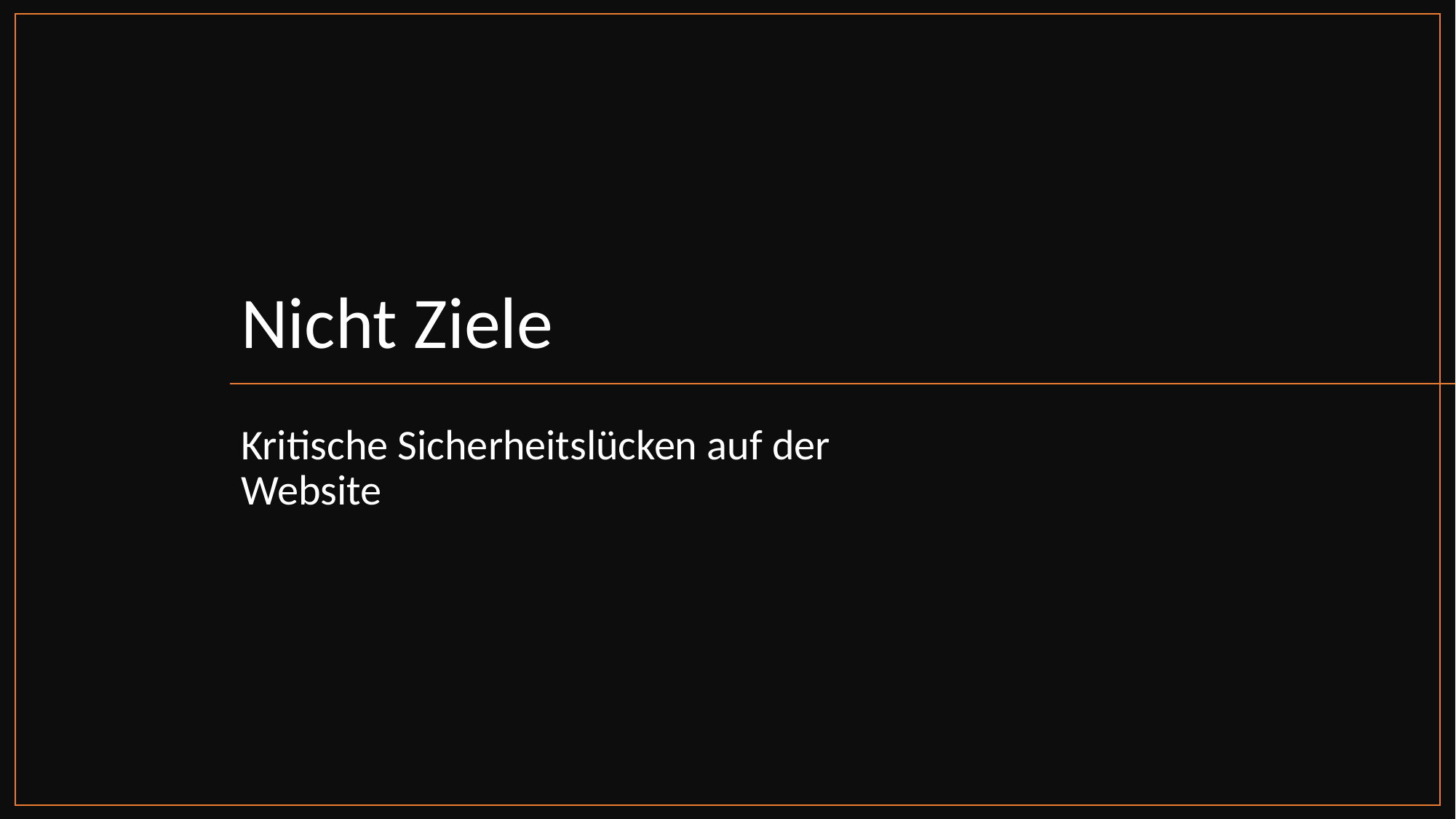

# Nicht Ziele
Kritische Sicherheitslücken auf der Website